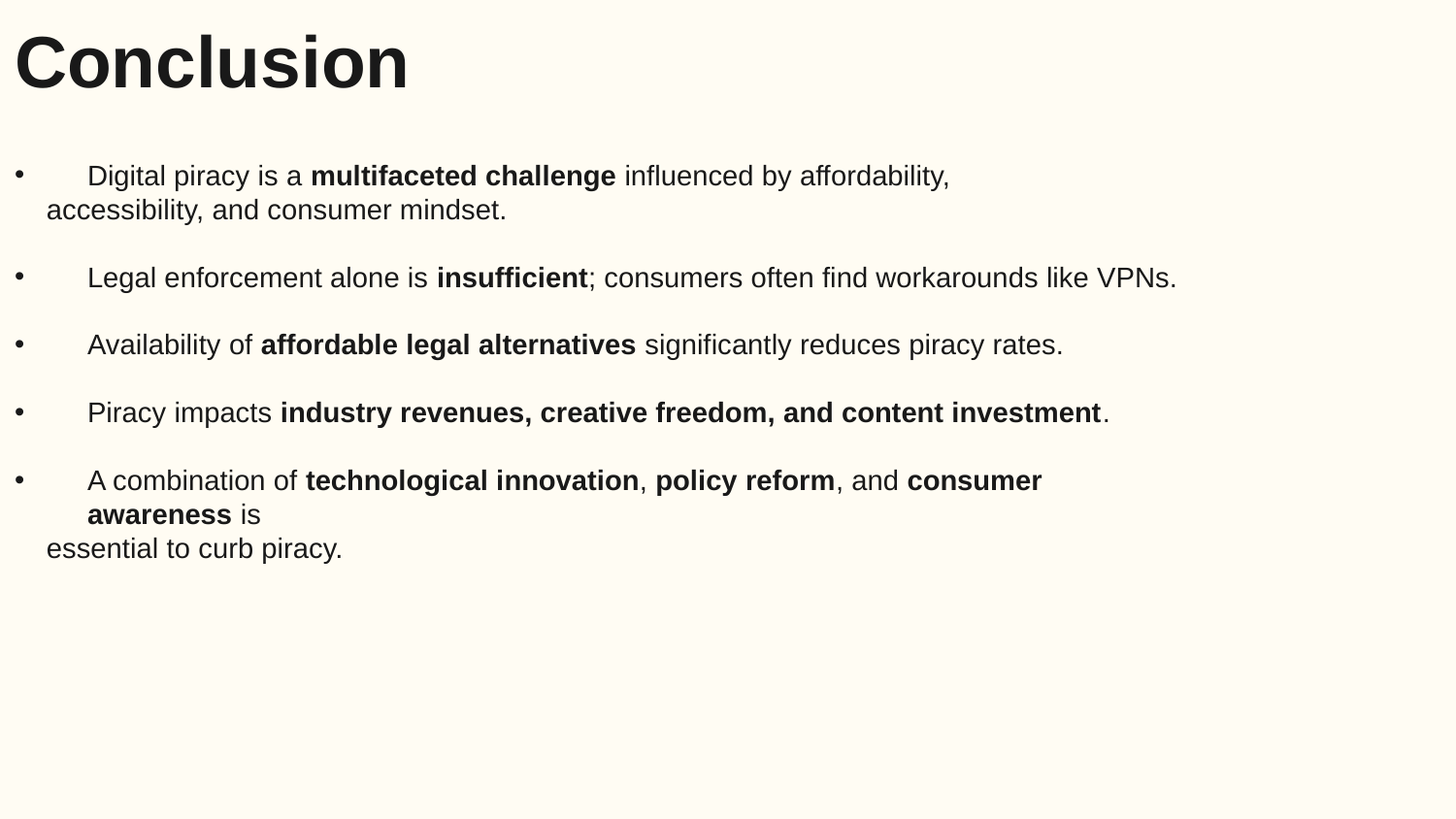

Conclusion
Digital piracy is a multifaceted challenge influenced by affordability,
    accessibility, and consumer mindset.

Legal enforcement alone is insufficient; consumers often find workarounds like VPNs.

Availability of affordable legal alternatives significantly reduces piracy rates.

Piracy impacts industry revenues, creative freedom, and content investment.

A combination of technological innovation, policy reform, and consumer awareness is
    essential to curb piracy.